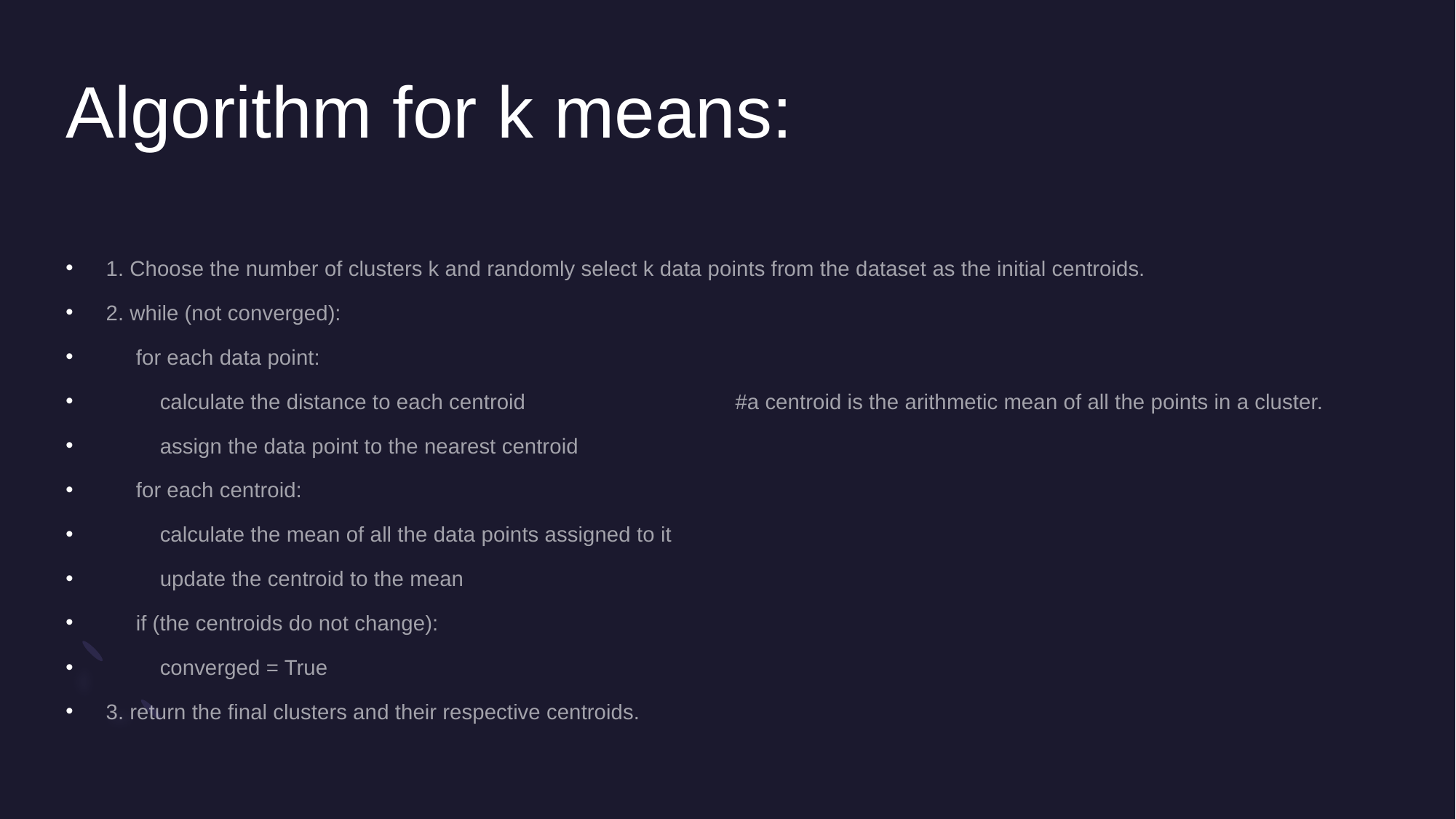

# Algorithm for k means:
1. Choose the number of clusters k and randomly select k data points from the dataset as the initial centroids.
2. while (not converged):
     for each data point:
         calculate the distance to each centroid                                   #a centroid is the arithmetic mean of all the points in a cluster.
         assign the data point to the nearest centroid
     for each centroid:
         calculate the mean of all the data points assigned to it
         update the centroid to the mean
     if (the centroids do not change):
         converged = True
3. return the final clusters and their respective centroids.